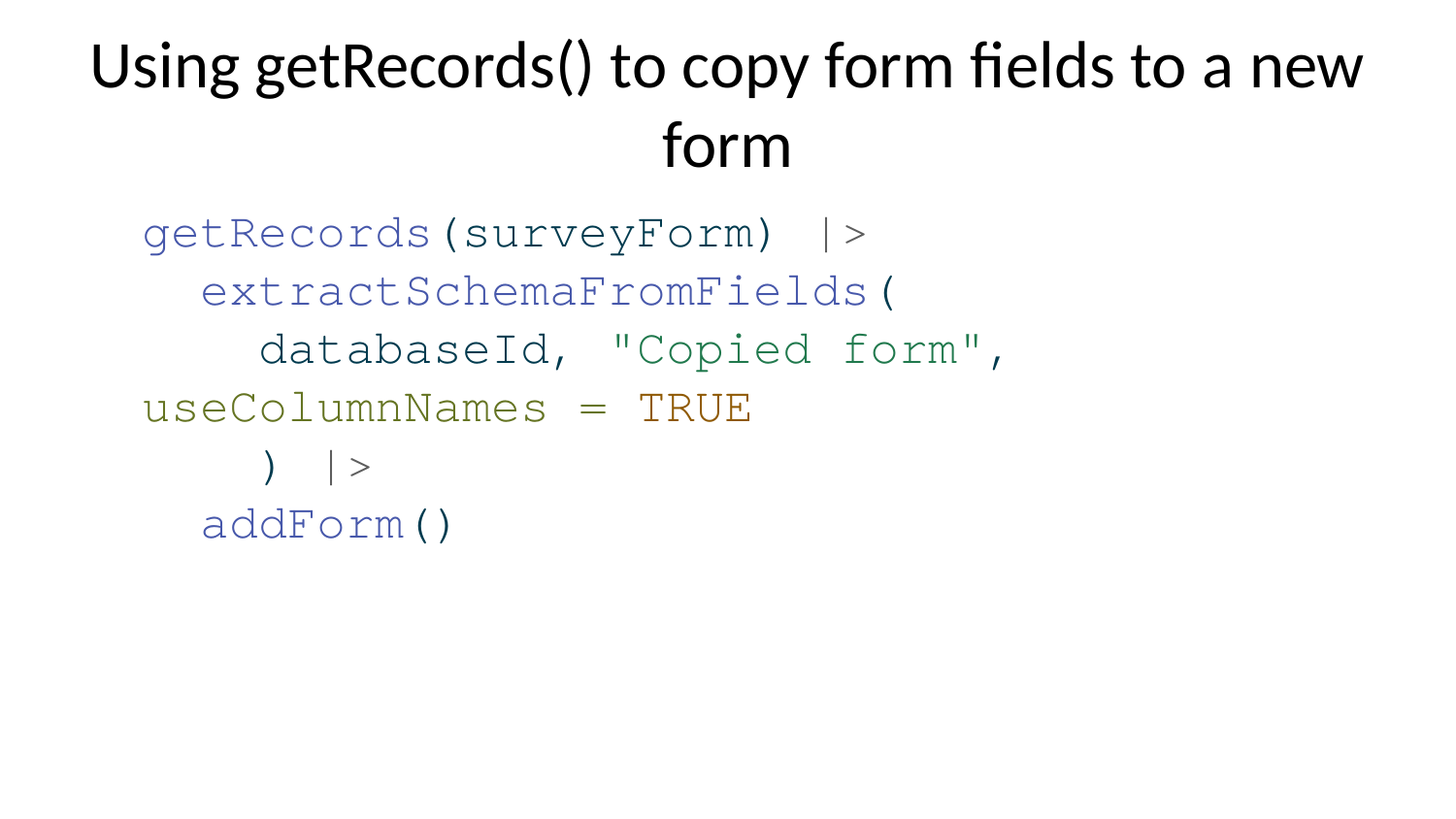

# Using getRecords() to copy form fields to a new form
getRecords(surveyForm) |>
  extractSchemaFromFields(
    databaseId, "Copied form", useColumnNames = TRUE
    ) |>
  addForm()